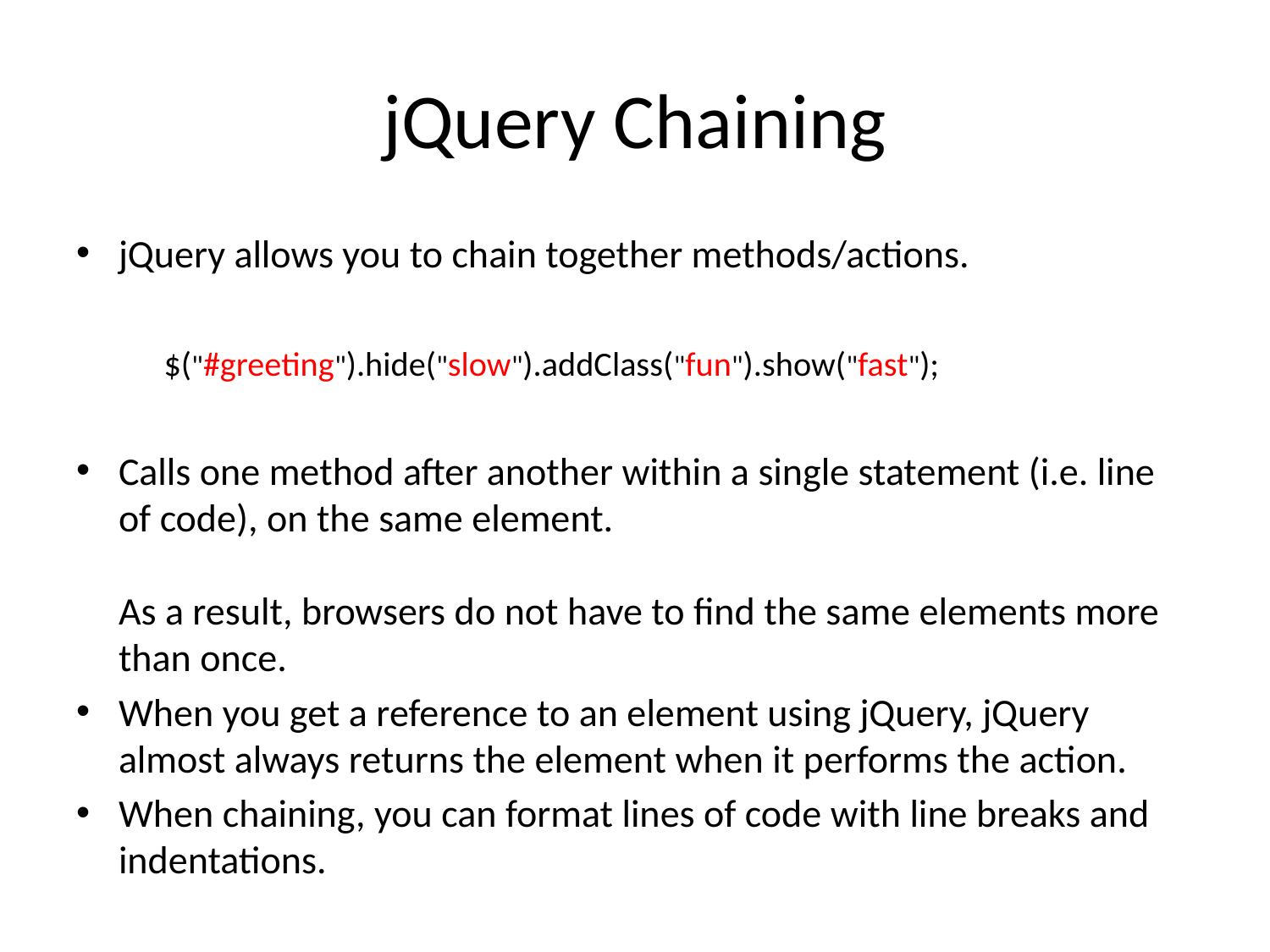

# jQuery Chaining
jQuery allows you to chain together methods/actions.

	$("#greeting").hide("slow").addClass("fun").show("fast");

Calls one method after another within a single statement (i.e. line of code), on the same element.
As a result, browsers do not have to find the same elements more than once.
When you get a reference to an element using jQuery, jQuery almost always returns the element when it performs the action.
When chaining, you can format lines of code with line breaks and indentations.